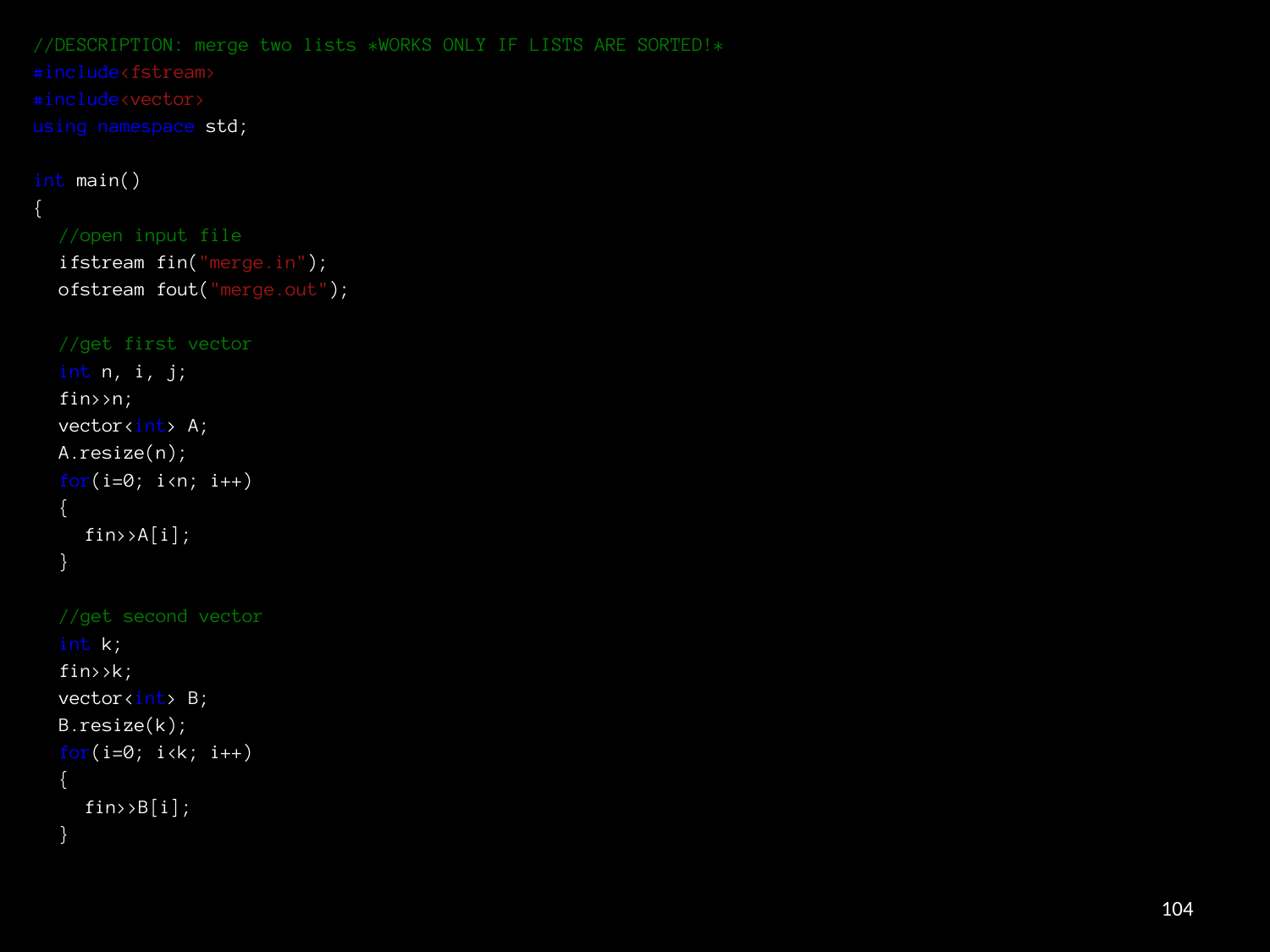

//DESCRIPTION: merge two lists *WORKS ONLY IF LISTS ARE SORTED!*
#include<fstream>
#include<vector>
using namespace std;

int main()
{
	//open input file
	ifstream fin("merge.in");
	ofstream fout("merge.out");

	//get first vector
	int n, i, j;
	fin>>n;
	vector<int> A;
	A.resize(n);
	for(i=0; i<n; i++)
	{
		fin>>A[i];
	}

	//get second vector
	int k;
	fin>>k;
	vector<int> B;
	B.resize(k);
	for(i=0; i<k; i++)
	{
		fin>>B[i];
	}

104